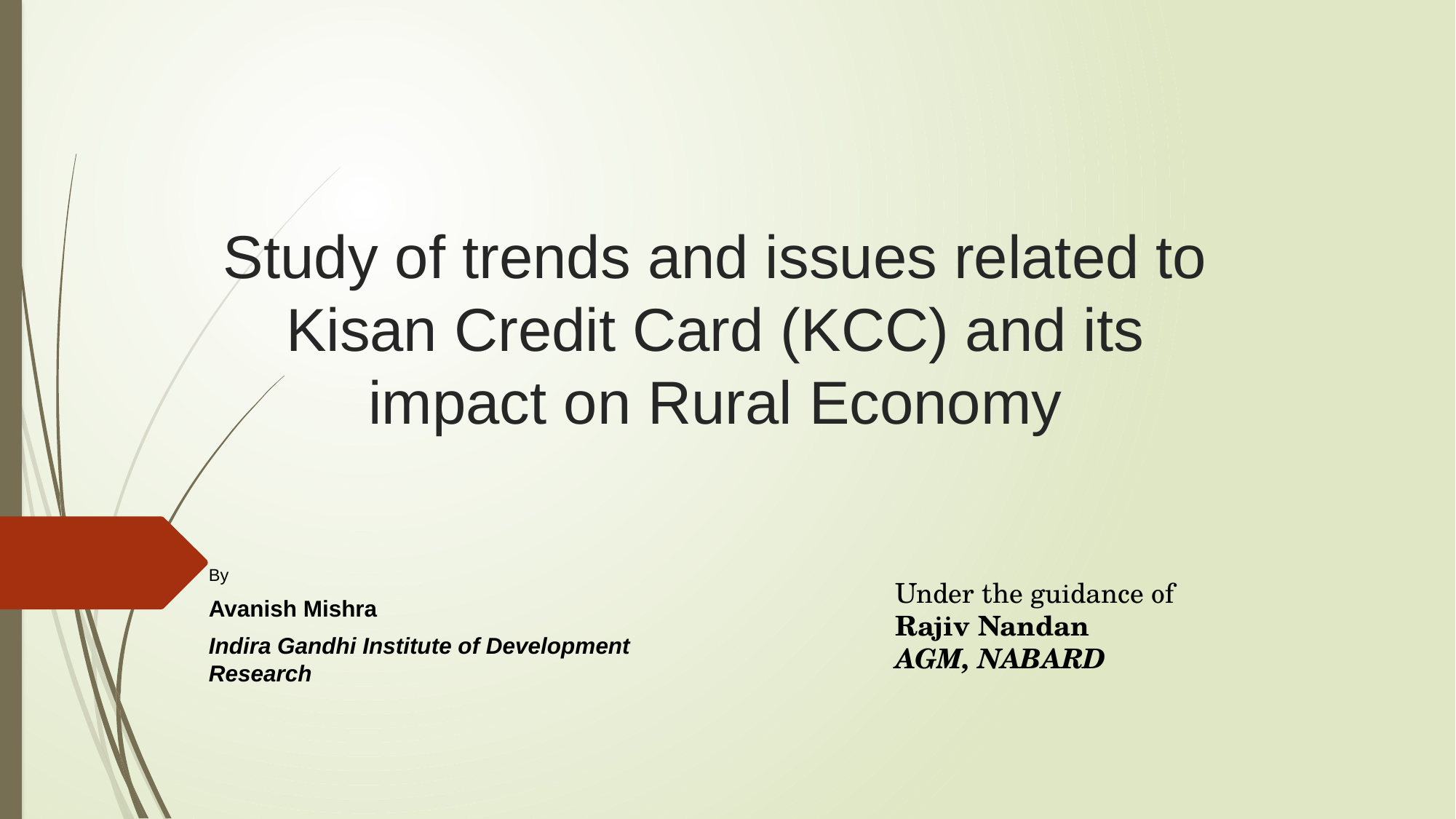

# Study of trends and issues related to Kisan Credit Card (KCC) and its impact on Rural Economy
By
Avanish Mishra
Indira Gandhi Institute of Development Research
Under the guidance of
Rajiv Nandan
AGM, NABARD